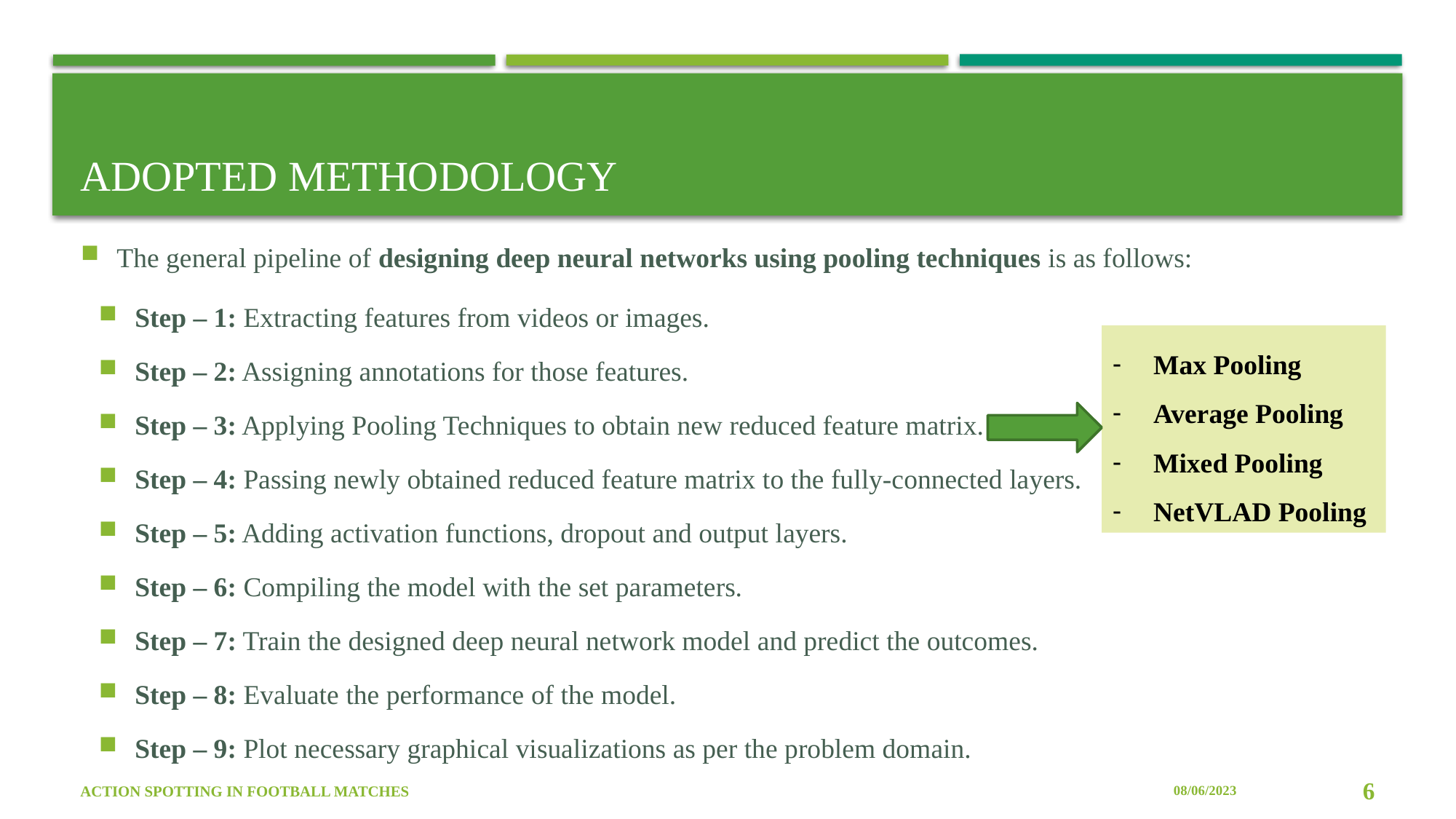

# Adopted Methodology
The general pipeline of designing deep neural networks using pooling techniques is as follows:
Step – 1: Extracting features from videos or images.
Step – 2: Assigning annotations for those features.
Step – 3: Applying Pooling Techniques to obtain new reduced feature matrix.
Step – 4: Passing newly obtained reduced feature matrix to the fully-connected layers.
Step – 5: Adding activation functions, dropout and output layers.
Step – 6: Compiling the model with the set parameters.
Step – 7: Train the designed deep neural network model and predict the outcomes.
Step – 8: Evaluate the performance of the model.
Step – 9: Plot necessary graphical visualizations as per the problem domain.
Max Pooling
Average Pooling
Mixed Pooling
NetVLAD Pooling

08/06/2023
6
Action Spotting in Football Matches